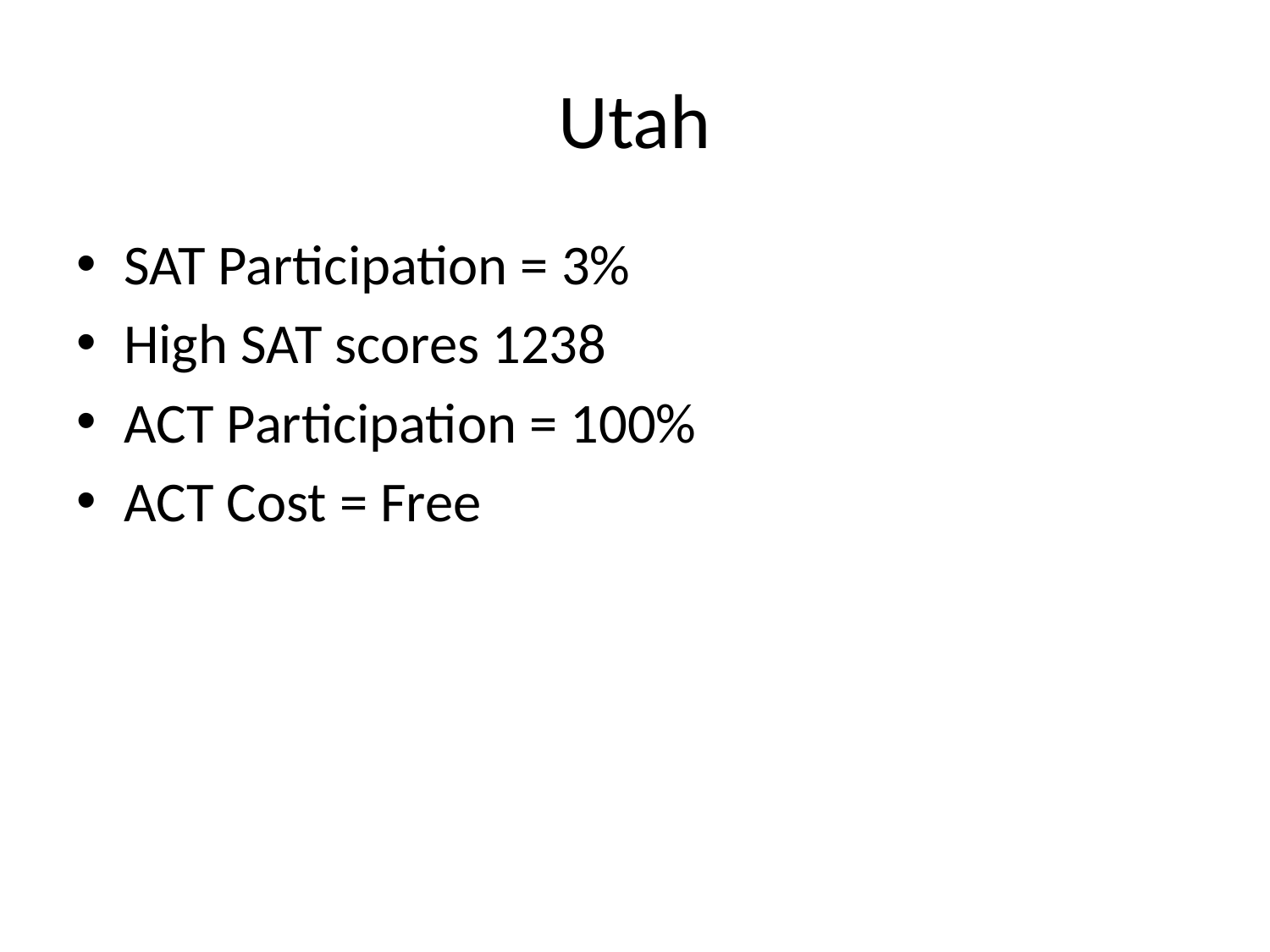

# Utah
SAT Participation = 3%
High SAT scores 1238
ACT Participation = 100%
ACT Cost = Free